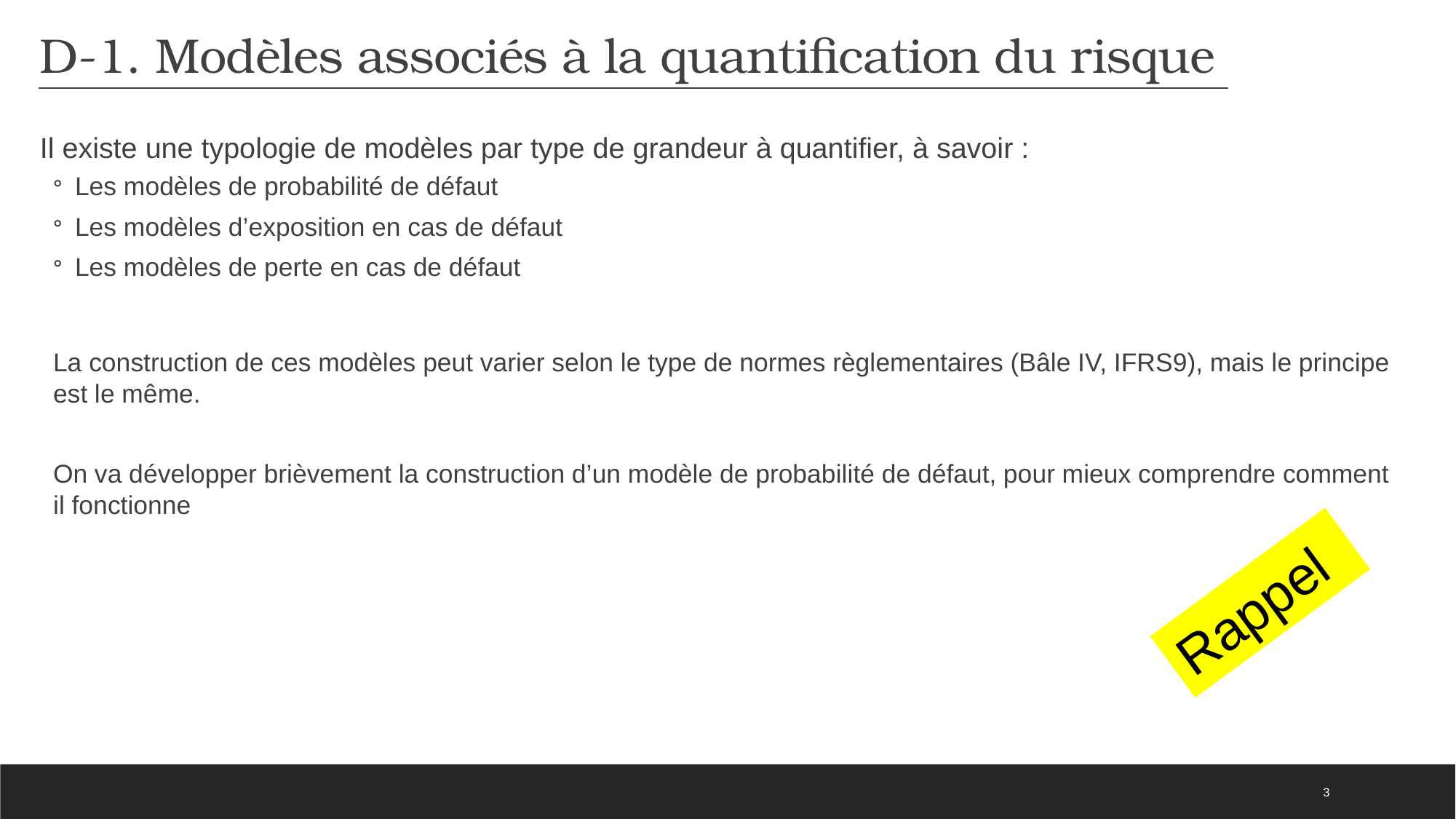

# D-1. Modèles associés à la quantification du risque
Il existe une typologie de modèles par type de grandeur à quantifier, à savoir :
Les modèles de probabilité de défaut
Les modèles d’exposition en cas de défaut
Les modèles de perte en cas de défaut

La construction de ces modèles peut varier selon le type de normes règlementaires (Bâle IV, IFRS9), mais le principe est le même.

On va développer brièvement la construction d’un modèle de probabilité de défaut, pour mieux comprendre comment il fonctionne
Rappel
3